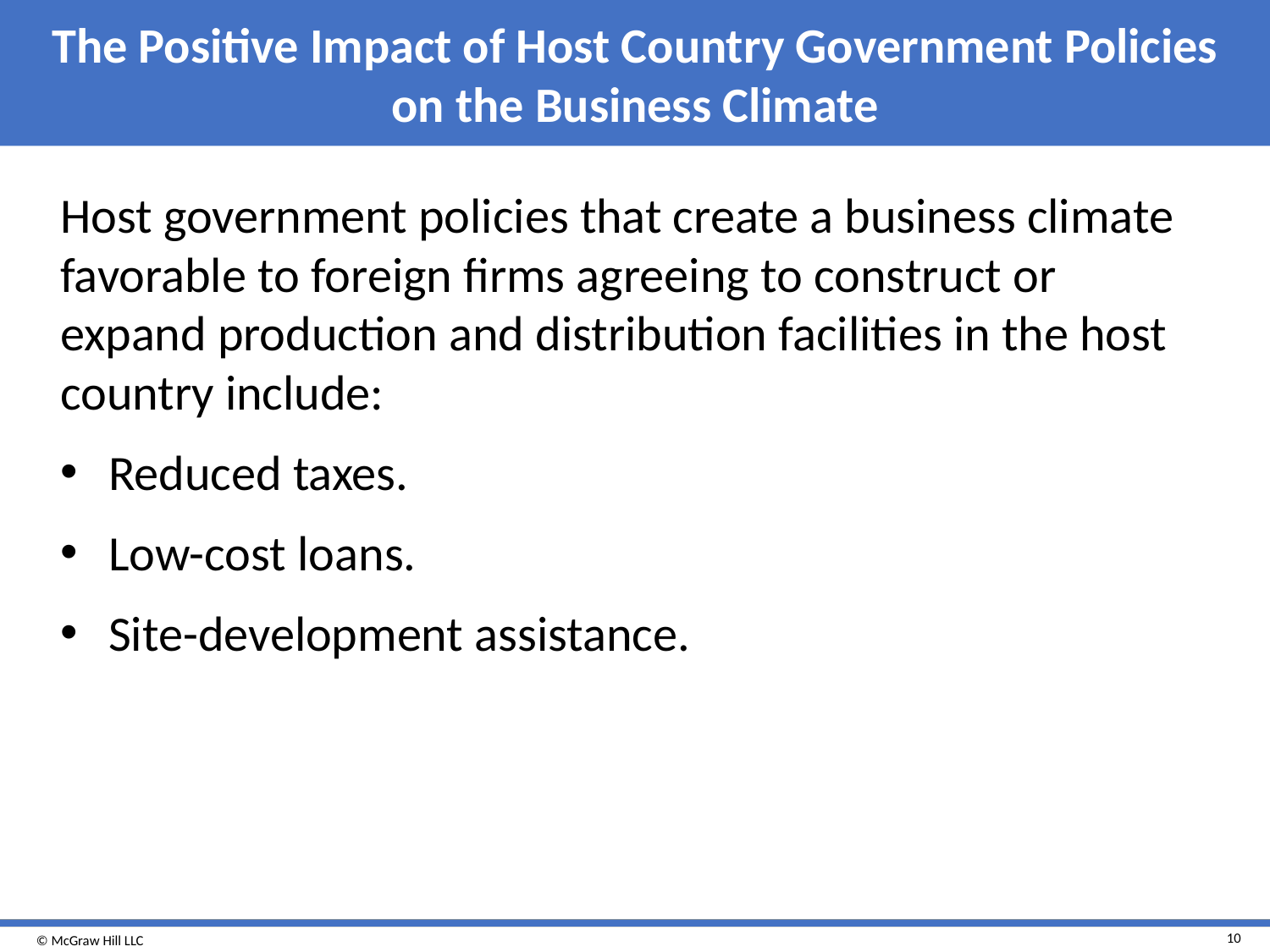

# The Positive Impact of Host Country Government Policies on the Business Climate
Host government policies that create a business climate favorable to foreign firms agreeing to construct or expand production and distribution facilities in the host country include:
Reduced taxes.
Low-cost loans.
Site-development assistance.

10